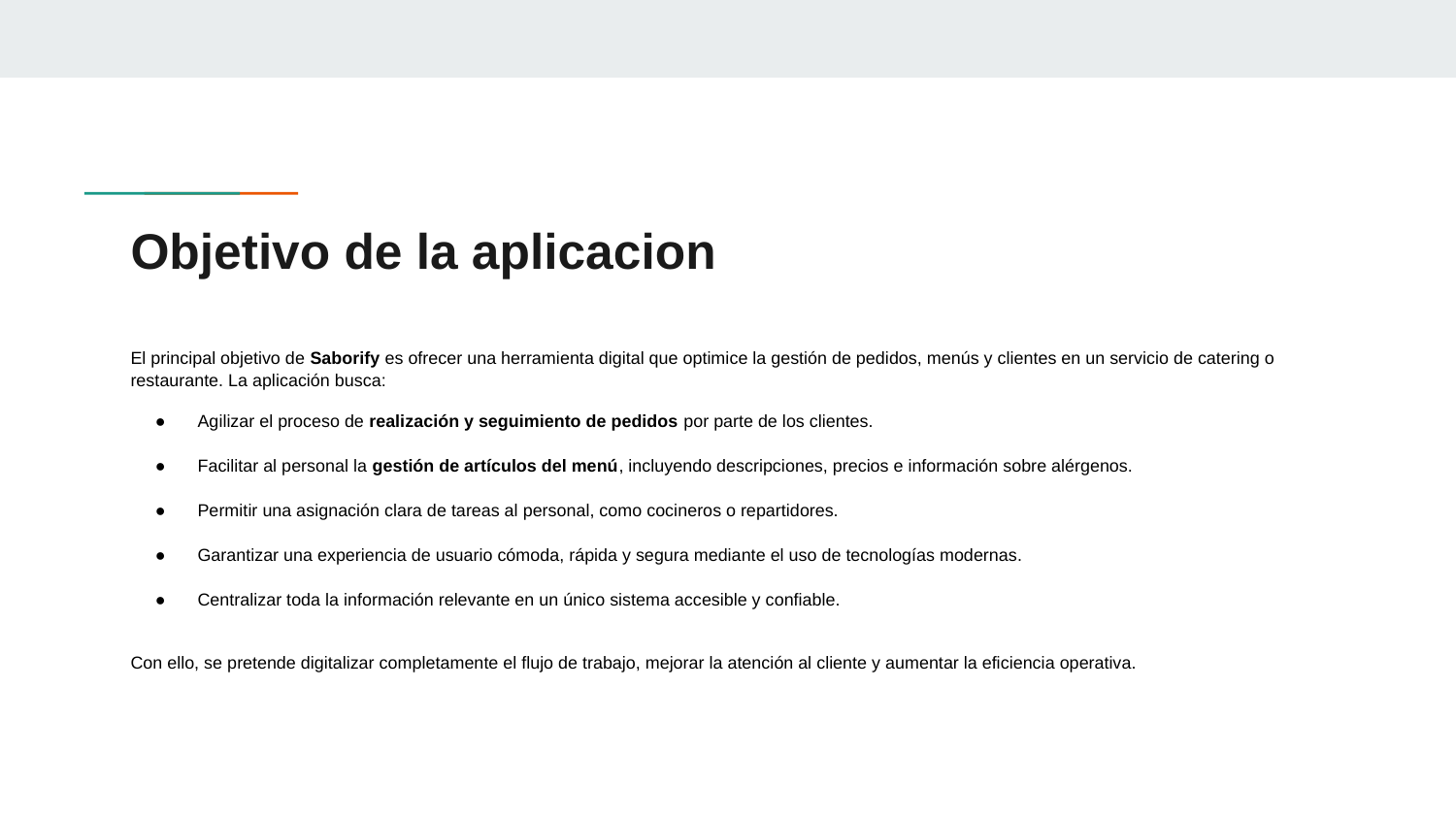

# Objetivo de la aplicacion
El principal objetivo de Saborify es ofrecer una herramienta digital que optimice la gestión de pedidos, menús y clientes en un servicio de catering o restaurante. La aplicación busca:
Agilizar el proceso de realización y seguimiento de pedidos por parte de los clientes.
Facilitar al personal la gestión de artículos del menú, incluyendo descripciones, precios e información sobre alérgenos.
Permitir una asignación clara de tareas al personal, como cocineros o repartidores.
Garantizar una experiencia de usuario cómoda, rápida y segura mediante el uso de tecnologías modernas.
Centralizar toda la información relevante en un único sistema accesible y confiable.
Con ello, se pretende digitalizar completamente el flujo de trabajo, mejorar la atención al cliente y aumentar la eficiencia operativa.